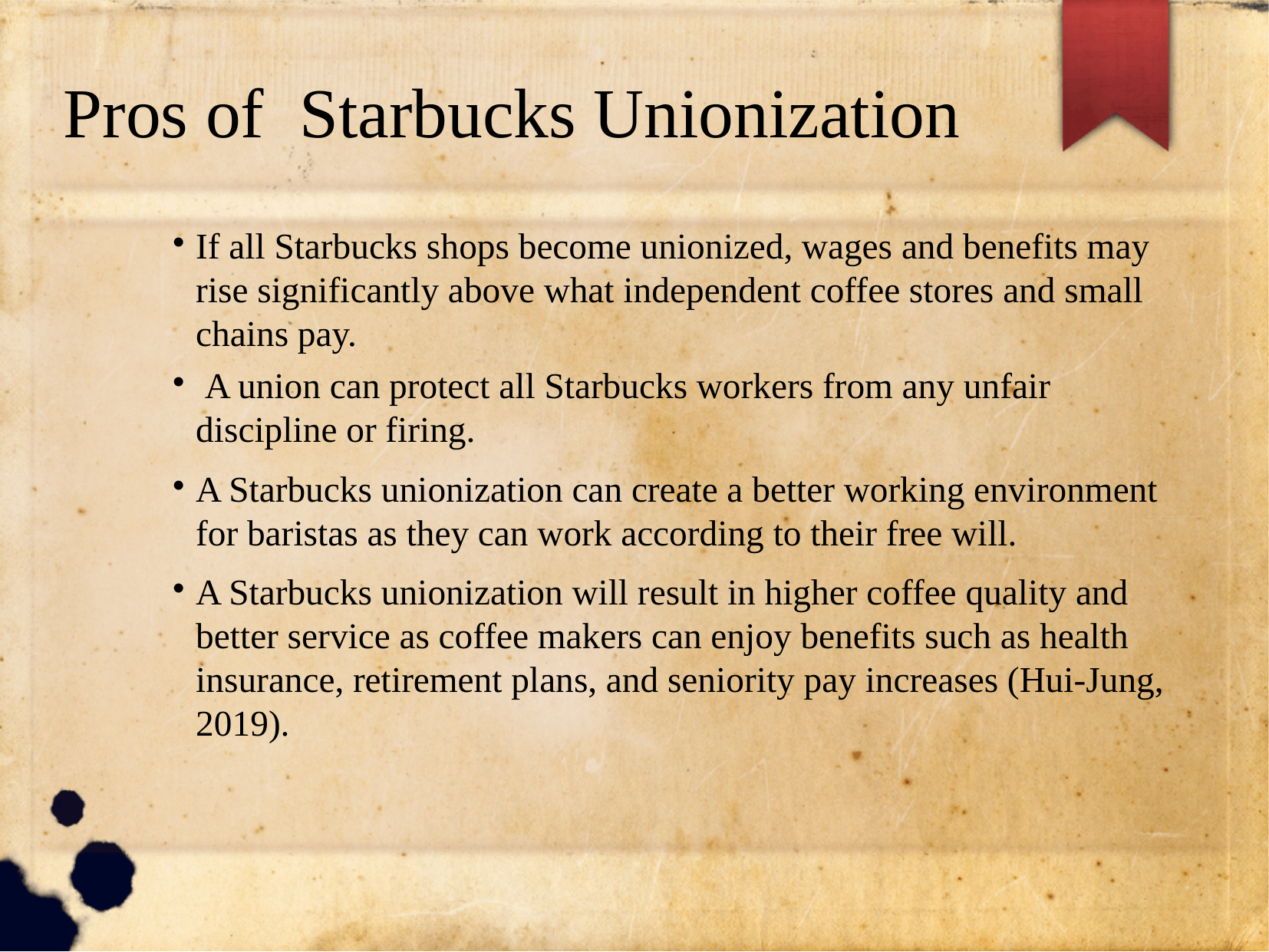

Pros of  Starbucks Unionization
If all Starbucks shops become unionized, wages and benefits may rise significantly above what independent coffee stores and small chains pay.
 A union can protect all Starbucks workers from any unfair discipline or firing.
A Starbucks unionization can create a better working environment for baristas as they can work according to their free will.
A Starbucks unionization will result in higher coffee quality and better service as coffee makers can enjoy benefits such as health insurance, retirement plans, and seniority pay increases (Hui‐Jung, 2019).